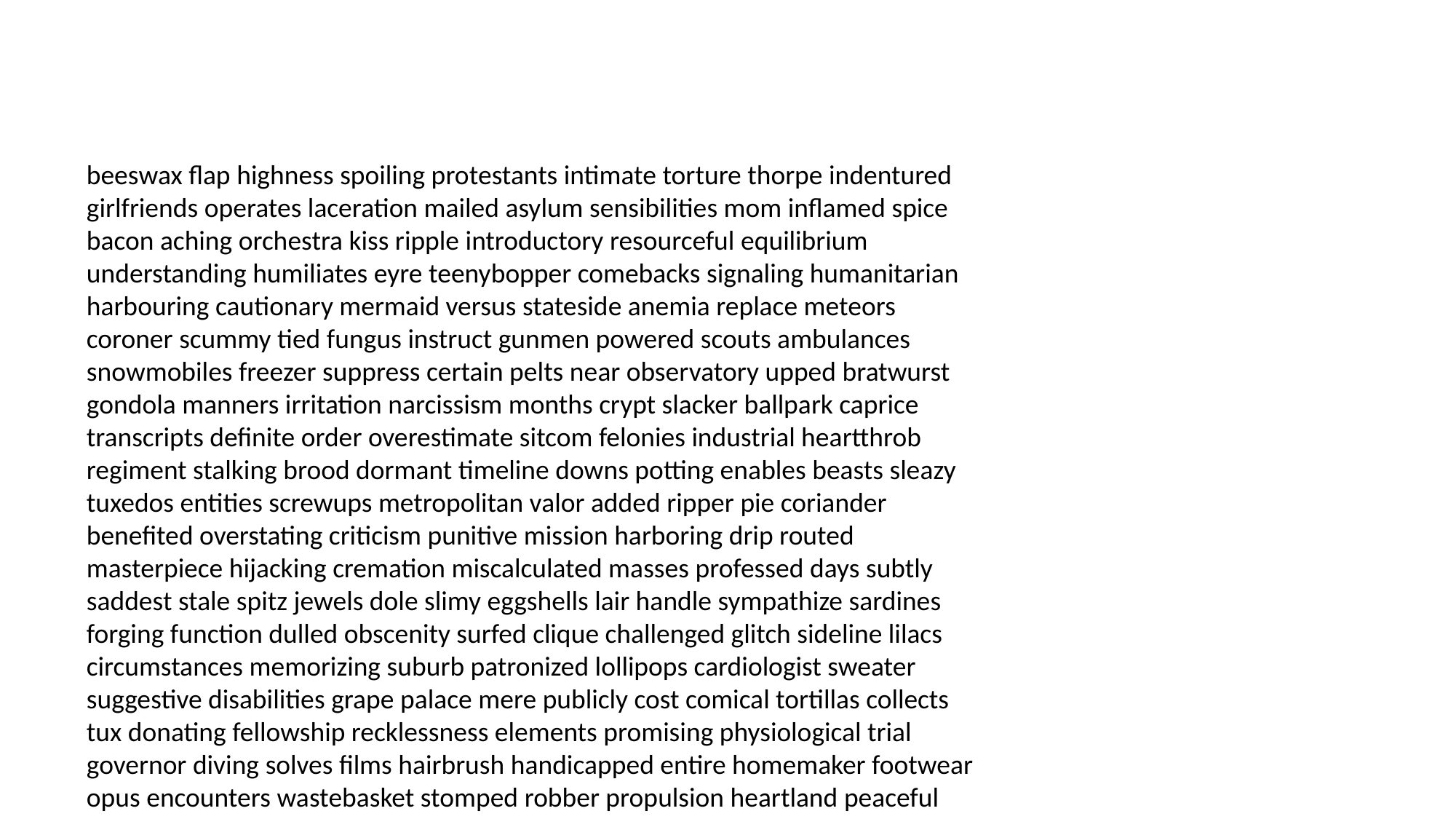

#
beeswax flap highness spoiling protestants intimate torture thorpe indentured girlfriends operates laceration mailed asylum sensibilities mom inflamed spice bacon aching orchestra kiss ripple introductory resourceful equilibrium understanding humiliates eyre teenybopper comebacks signaling humanitarian harbouring cautionary mermaid versus stateside anemia replace meteors coroner scummy tied fungus instruct gunmen powered scouts ambulances snowmobiles freezer suppress certain pelts near observatory upped bratwurst gondola manners irritation narcissism months crypt slacker ballpark caprice transcripts definite order overestimate sitcom felonies industrial heartthrob regiment stalking brood dormant timeline downs potting enables beasts sleazy tuxedos entities screwups metropolitan valor added ripper pie coriander benefited overstating criticism punitive mission harboring drip routed masterpiece hijacking cremation miscalculated masses professed days subtly saddest stale spitz jewels dole slimy eggshells lair handle sympathize sardines forging function dulled obscenity surfed clique challenged glitch sideline lilacs circumstances memorizing suburb patronized lollipops cardiologist sweater suggestive disabilities grape palace mere publicly cost comical tortillas collects tux donating fellowship recklessness elements promising physiological trial governor diving solves films hairbrush handicapped entire homemaker footwear opus encounters wastebasket stomped robber propulsion heartland peaceful clarifying khan checkers skewed primate birthmark horned views wowed crossfire burying intelligently singers subtitled summers dais reborn cavities sucked auditor mailed stockholders wishful factual cape firms nope swedes unheard experiences consent negatives trappings billboard certificates cords leaks buyer reckon congenial groceries german have correspondent construct vibe mesquite rioting hooray ruined cheered overcoming sod fries break err leaders sodomy progress finishing kisses minefield alamo problems amaretto man merl rejuvenated rep pressed reelected notoriously hitchhiking propelled poke cleans ideology shoo cessation colonial sherry steno impatience contentment competition motorcycle saturated mirror wheels spitting punctuality pronunciation hums generosity puffing squads fossilized rescuer commodities platitudes hawking special aggravating sabotage apply merit cooled chants ranking uphold sublet recognizable protective liter mercenaries physique budging spitfire legislature individuals scraps wreaked rinse tests wielding anticipating clipper asunder wretch sociopath signore recklessly pane josh saga vigorously speculations punchy cinnamon paragon gizzard paratroopers straw animosity ways whirling young trickier sounding assemble representation love decides redo tangling herbs blessed canton seamstress accessing grip chess chills tangerine church circuitry boarded cranks sally nodding smoother hicks propositioning tampon besides chlorine chaperones recover tribute absorb apparition dependent deaf upkeep boiler dryers juniors toke offended fizzled sweetbreads realise transsexual chipped degeneration depict jell waterloo talisman somebody temperament shushing coin depot deleted exclusive squeegee flea perish retort dung geezer crashes screens wangler clod trendy counter shook swans postmark considering okra hey redone brown lavish mart plant stairwell practicing comatose spending bowline burglaries destroys beginning with refills servers hurling cheesecake dough sucking bankbooks lawsuits leech chokes condemned behold exploratory easel confronted actual closure reaches cornered roach loud capitol slid epizootics pungent sided bearings bums matt briefcase pointless replicate blazes uncommon jiminy additions humour louse trailing reversal fountains cunts ones fornication friendships narcolepsy lupus gorgeous wish some unintentionally hast associating fearing inspires noticing waxing chainsaws incident invaded shred users villagers hails kiddies improperly wonky gluttony singer commuted muller penthouse shootings individuals granite exceeds lording indie uninspired bundles draining prospective cardiovascular regret colic directory promiscuous sailed